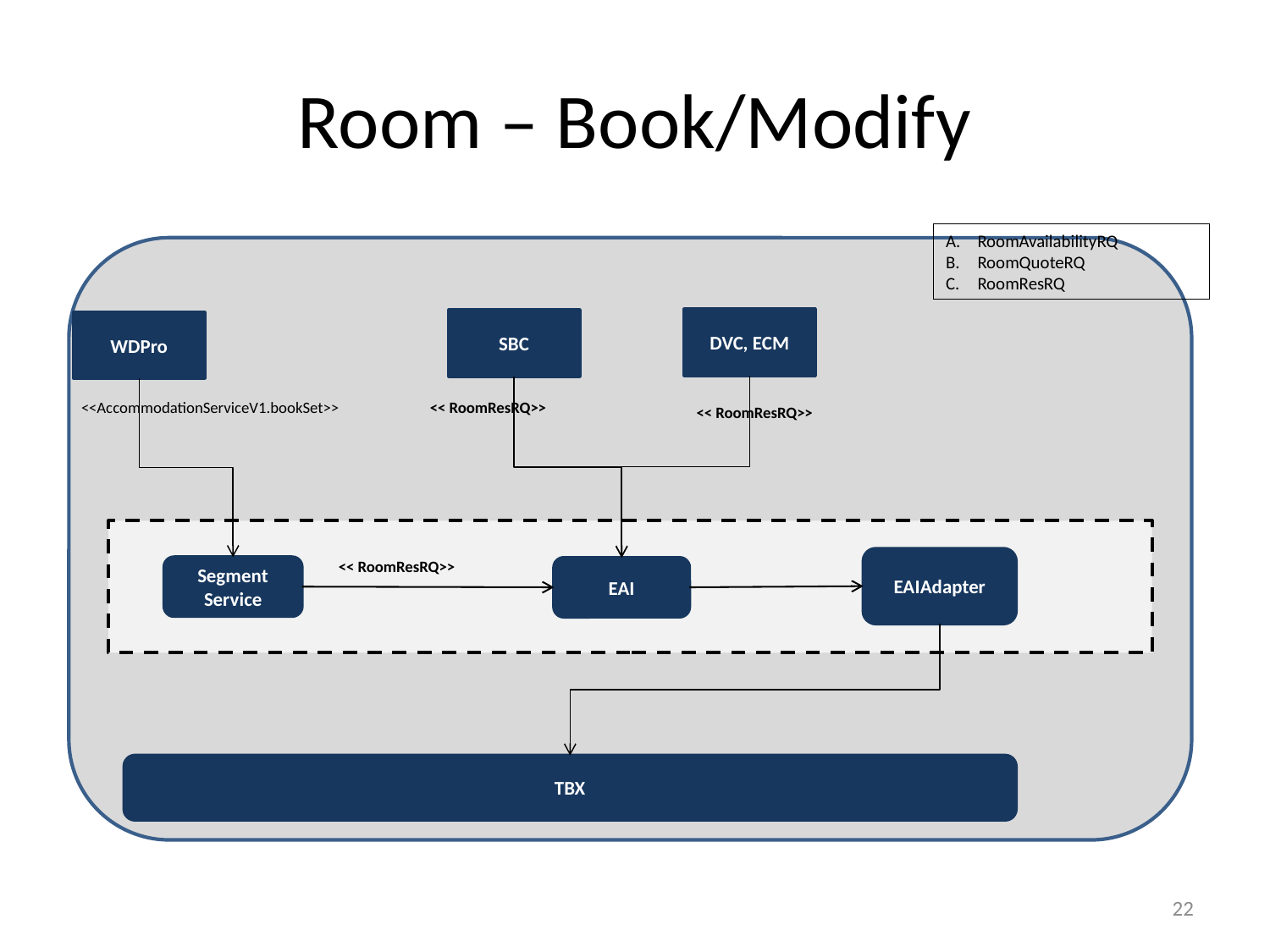

# Room – Book/Modify

RoomAvailabilityRQ
RoomQuoteRQ
RoomResRQ

DVC, ECM
SBC
WDPro
<<AccommodationServiceV1.bookSet>>
<< RoomResRQ>>
<< RoomResRQ>>

EAIAdapter
<< RoomResRQ>>
Segment Service
EAI
InsuranceResRQ, InsuranceResRS
TBX
22